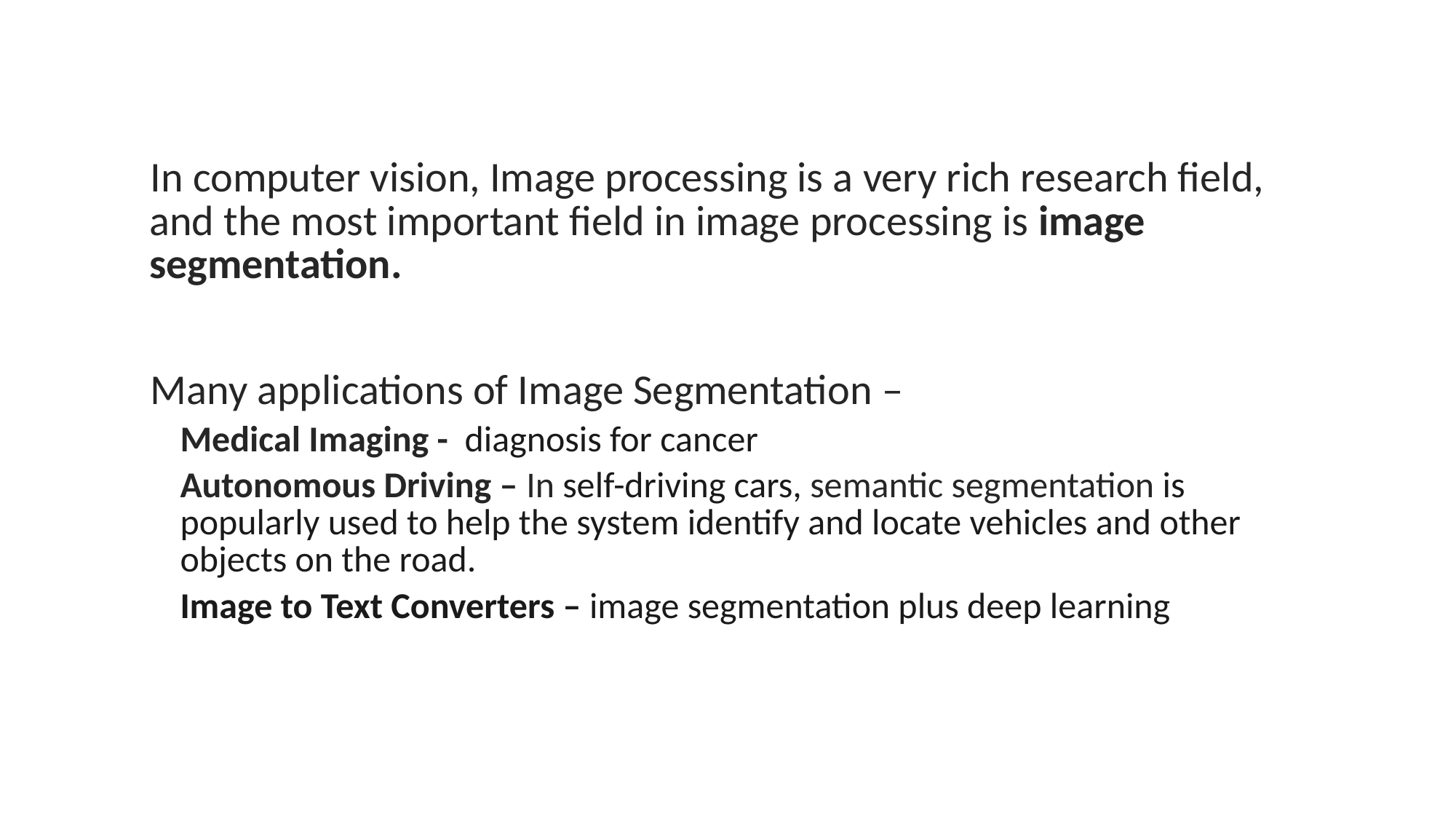

#
In computer vision, Image processing is a very rich research field, and the most important field in image processing is image segmentation.

Many applications of Image Segmentation –
Medical Imaging -  diagnosis for cancer
Autonomous Driving – In self-driving cars, semantic segmentation is popularly used to help the system identify and locate vehicles and other objects on the road.
Image to Text Converters – image segmentation plus deep learning